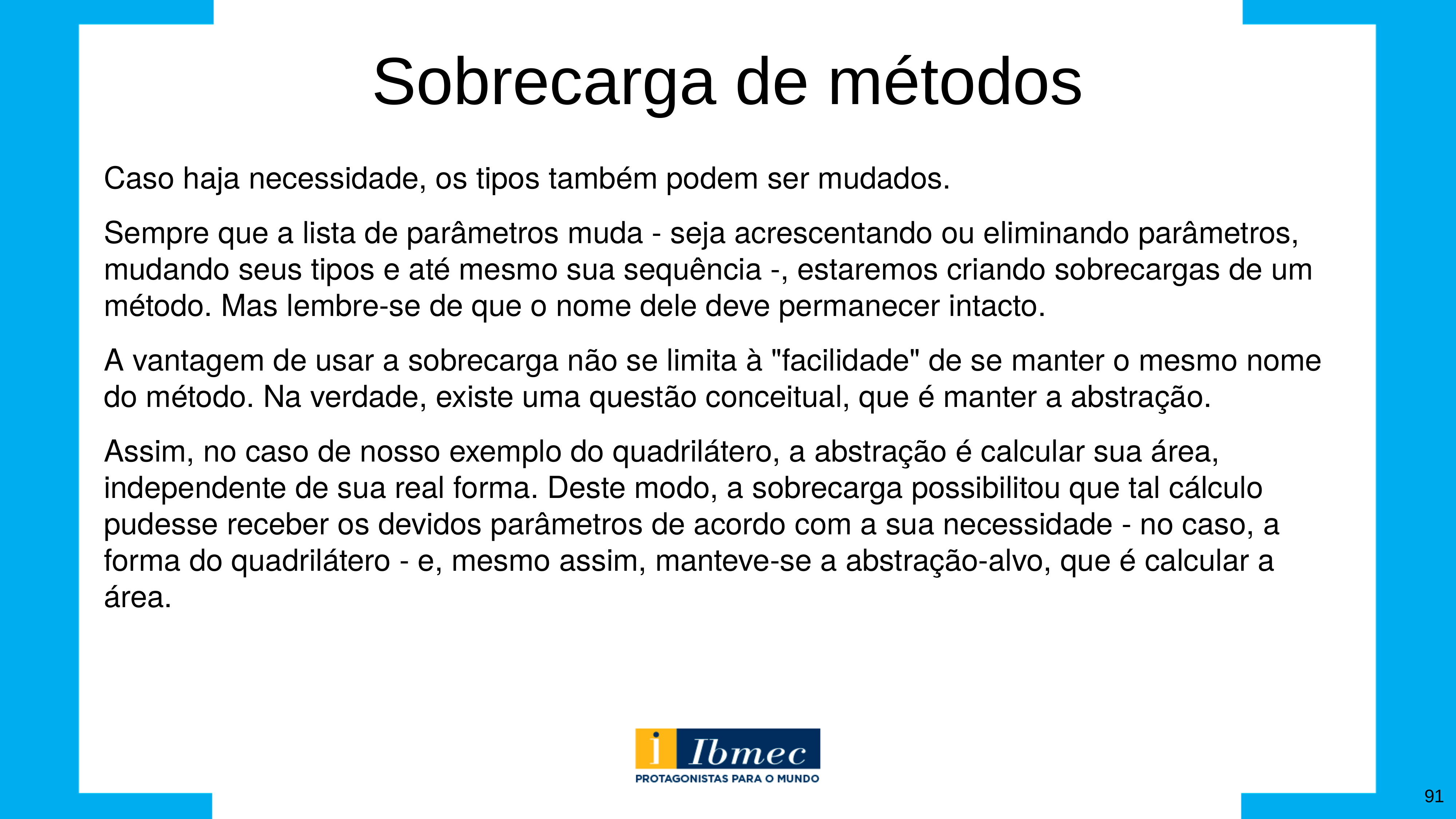

# Sobrecarga de métodos
Caso haja necessidade, os tipos também podem ser mudados.
Sempre que a lista de parâmetros muda - seja acrescentando ou eliminando parâmetros, mudando seus tipos e até mesmo sua sequência -, estaremos criando sobrecargas de um método. Mas lembre-se de que o nome dele deve permanecer intacto.
A vantagem de usar a sobrecarga não se limita à "facilidade" de se manter o mesmo nome do método. Na verdade, existe uma questão conceitual, que é manter a abstração.
Assim, no caso de nosso exemplo do quadrilátero, a abstração é calcular sua área, independente de sua real forma. Deste modo, a sobrecarga possibilitou que tal cálculo pudesse receber os devidos parâmetros de acordo com a sua necessidade - no caso, a forma do quadrilátero - e, mesmo assim, manteve-se a abstração-alvo, que é calcular a área.
91